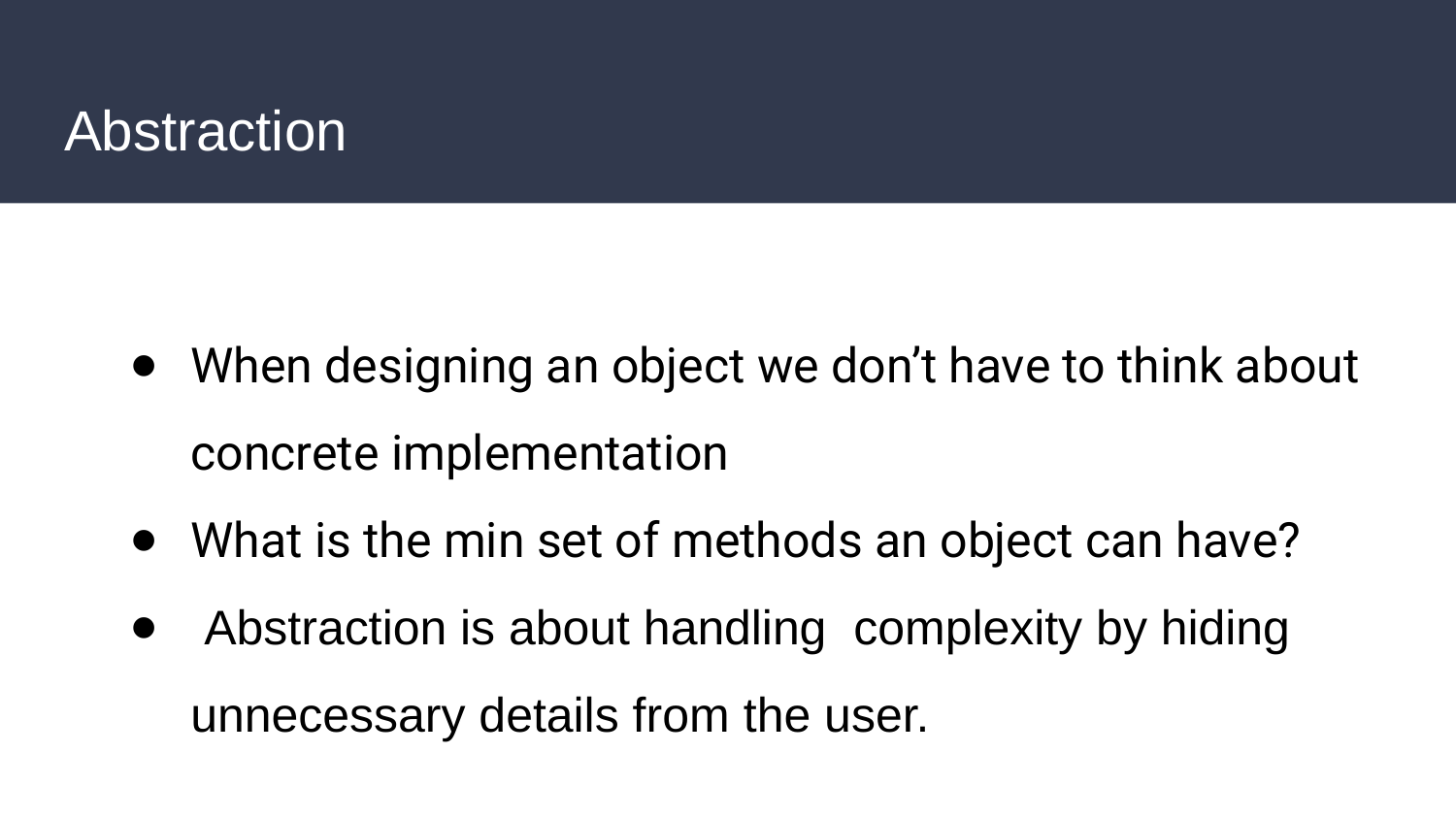

# Abstraction
When designing an object we don’t have to think about concrete implementation
What is the min set of methods an object can have?
 Abstraction is about handling  complexity by hiding unnecessary details from the user.